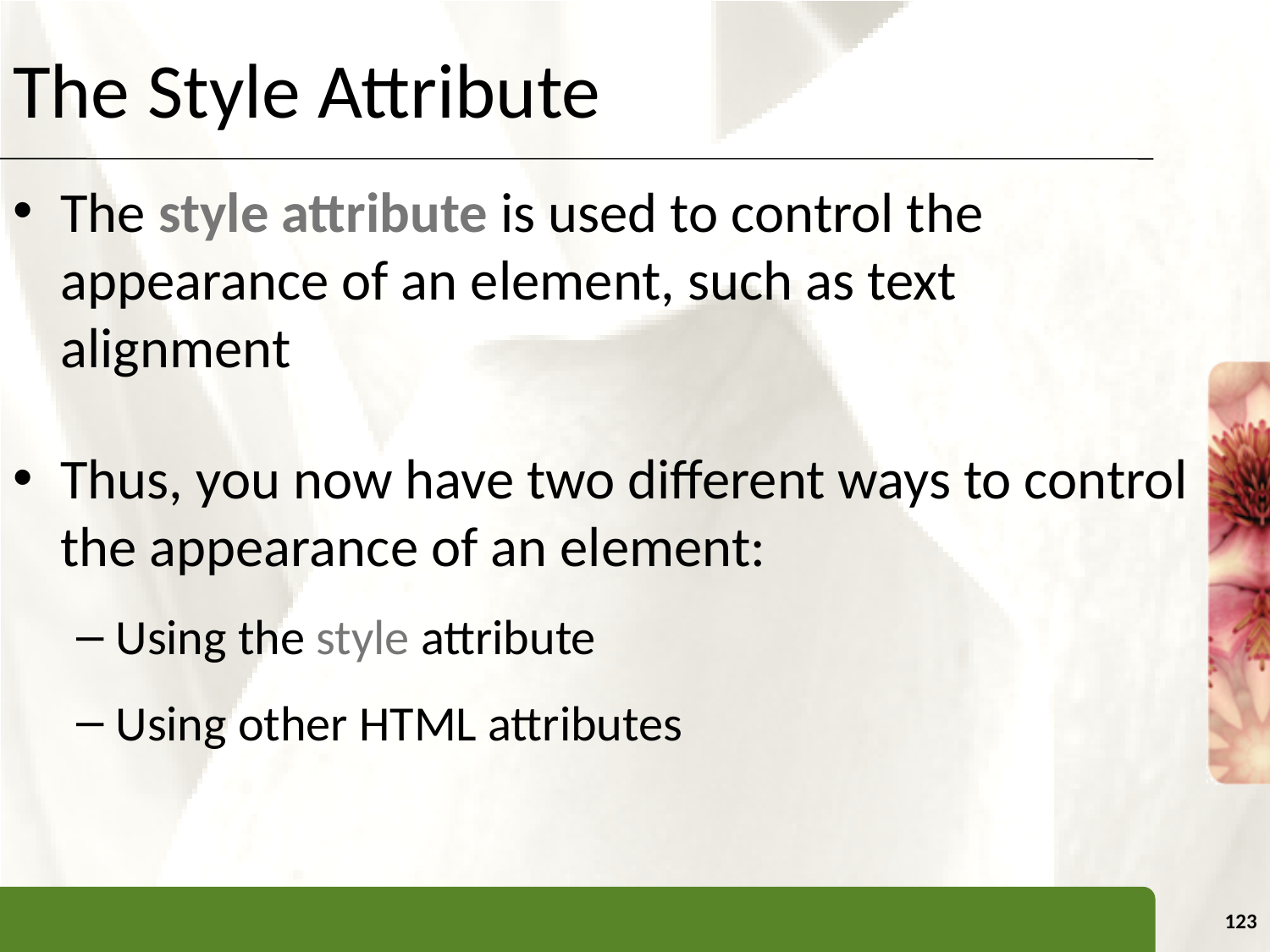

The Style Attribute
The style attribute is used to control the appearance of an element, such as text alignment
Thus, you now have two different ways to control the appearance of an element:
Using the style attribute
Using other HTML attributes
123